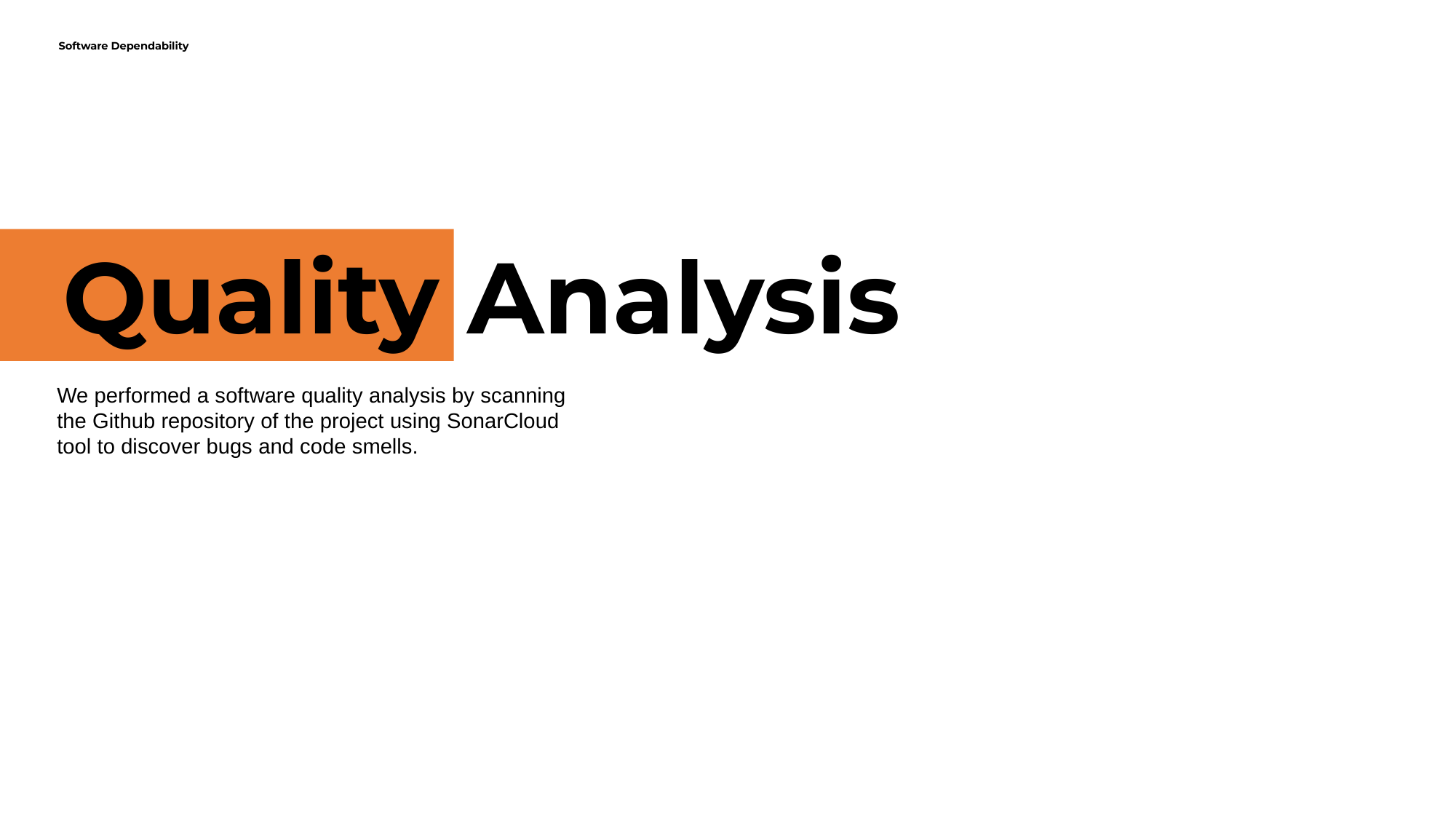

Software Dependability
Quality Analysis

We performed a software quality analysis by scanning the Github repository of the project using SonarCloud tool to discover bugs and code smells.